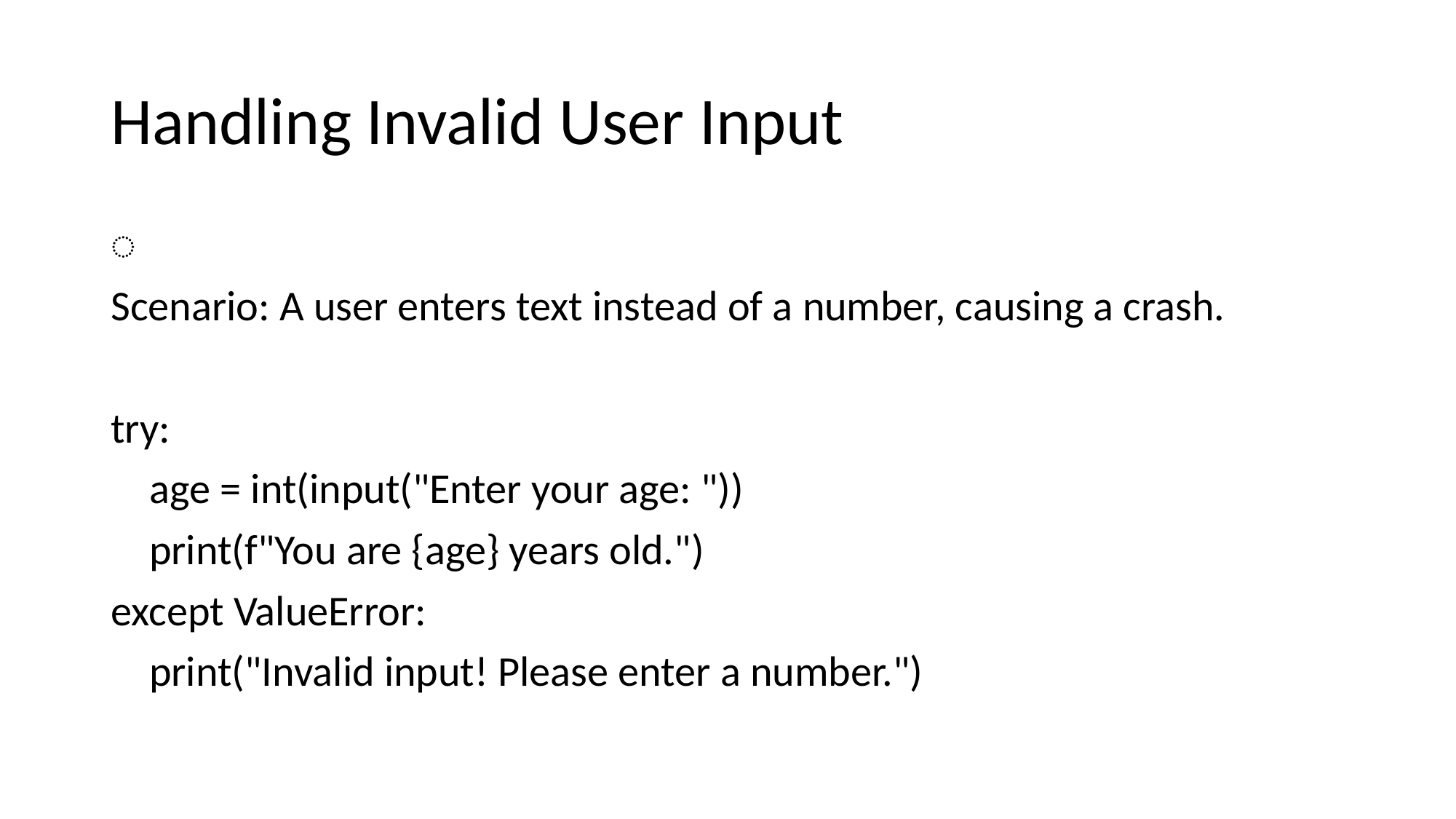

# Handling Invalid User Input
️
Scenario: A user enters text instead of a number, causing a crash.

try:
    age = int(input("Enter your age: "))
    print(f"You are {age} years old.")
except ValueError:
    print("Invalid input! Please enter a number.")